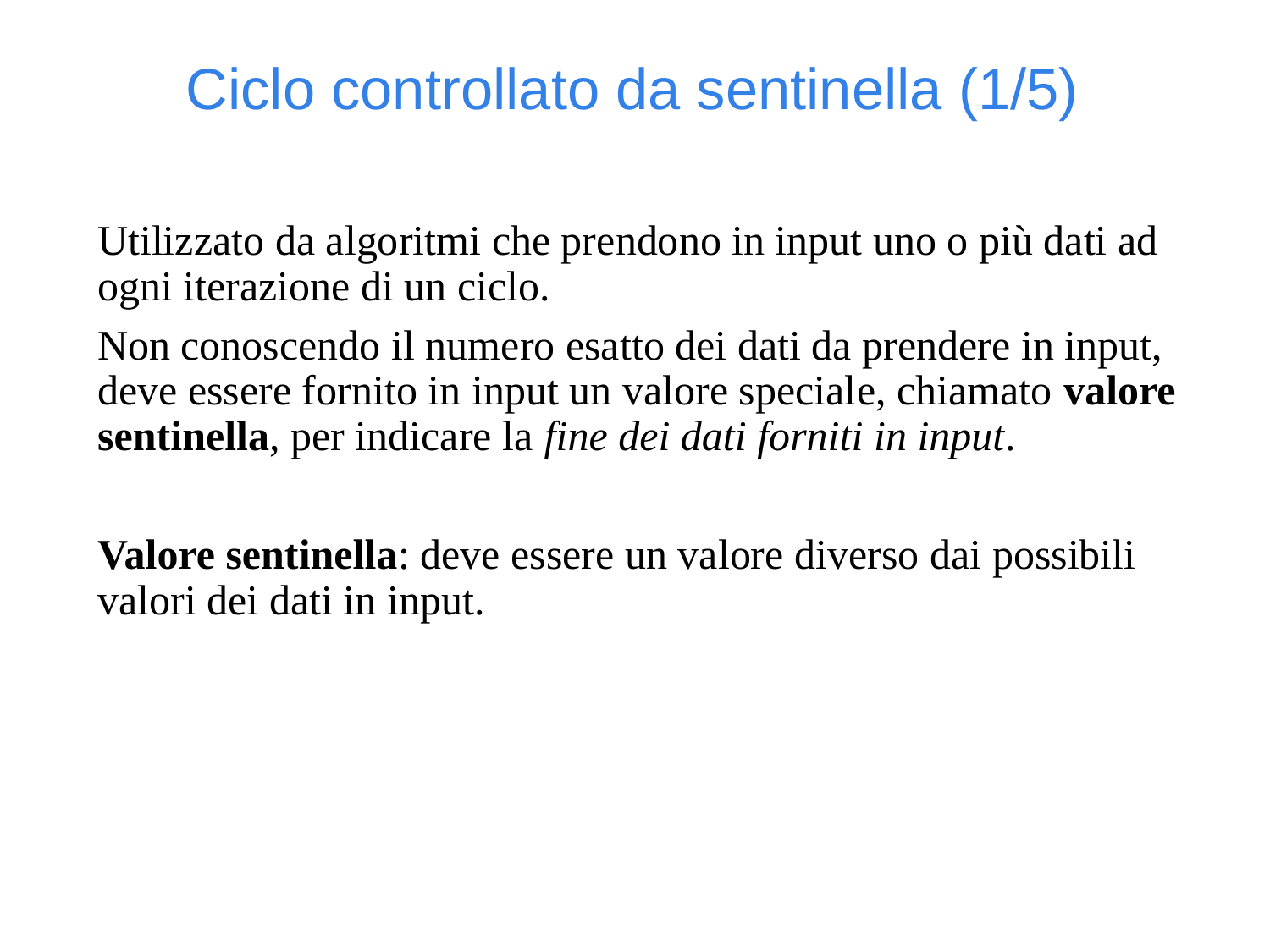

Ciclo controllato da sentinella (1/5)

Utilizzato da algoritmi che prendono in input uno o più dati ad ogni iterazione di un ciclo.
Non conoscendo il numero esatto dei dati da prendere in input, deve essere fornito in input un valore speciale, chiamato valore sentinella, per indicare la fine dei dati forniti in input.

Valore sentinella: deve essere un valore diverso dai possibili valori dei dati in input.